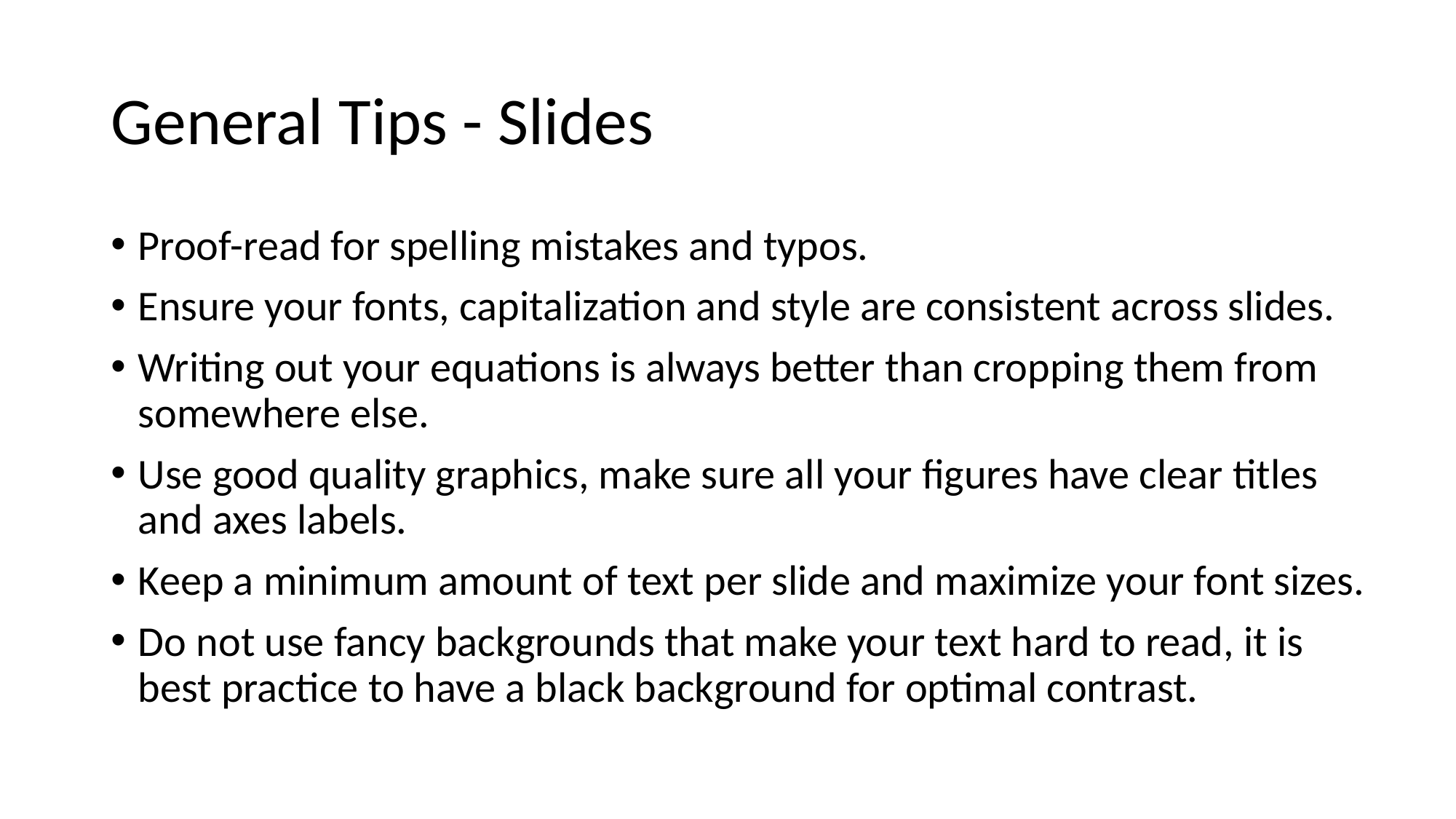

# General Tips - Slides
Proof-read for spelling mistakes and typos.
Ensure your fonts, capitalization and style are consistent across slides.
Writing out your equations is always better than cropping them from somewhere else.
Use good quality graphics, make sure all your figures have clear titles and axes labels.
Keep a minimum amount of text per slide and maximize your font sizes.
Do not use fancy backgrounds that make your text hard to read, it is best practice to have a black background for optimal contrast.